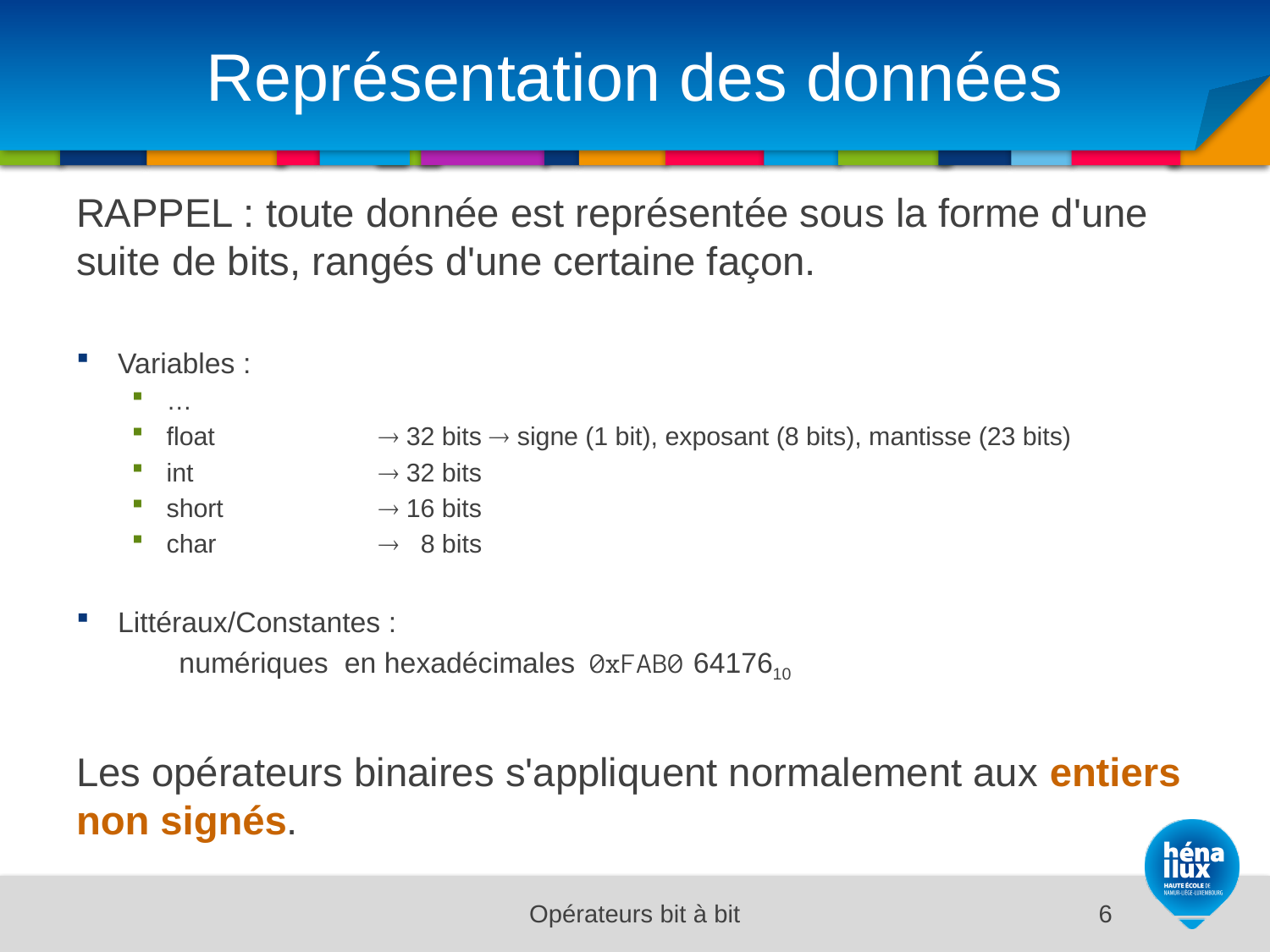

# Représentation des données
RAPPEL : toute donnée est représentée sous la forme d'une suite de bits, rangés d'une certaine façon.

Variables :
…
float 	→ 32 bits → signe (1 bit), exposant (8 bits), mantisse (23 bits)
int 	→ 32 bits
short	→ 16 bits
char  	→   8 bits

Littéraux/Constantes :
	numériques  en hexadécimales 	0xFAB0		6417610

Les opérateurs binaires s'appliquent normalement aux entiers non signés.
Opérateurs bit à bit
6